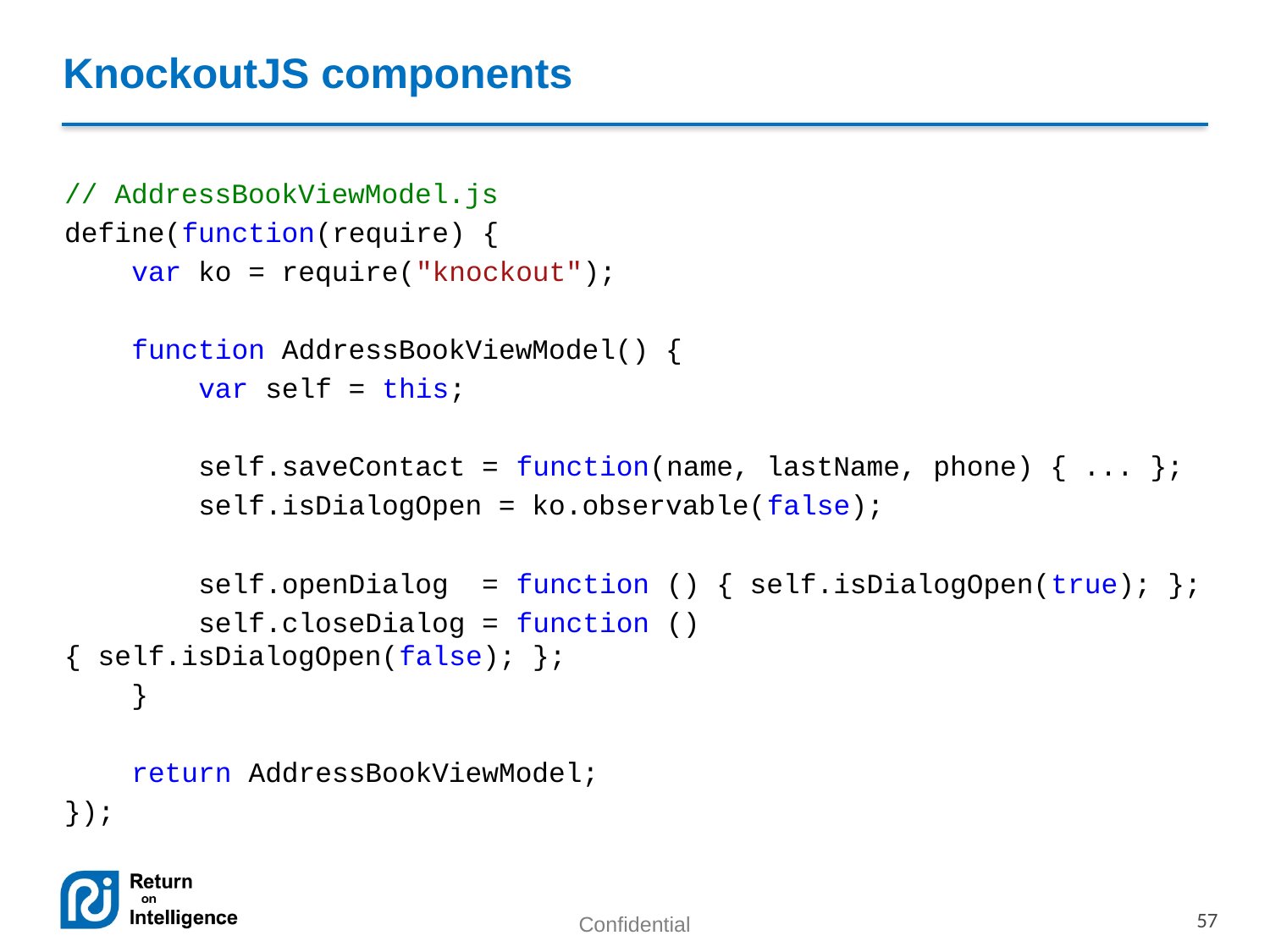

# KnockoutJS components
// AddressBookViewModel.js
define(function(require) {
    var ko = require("knockout");

    function AddressBookViewModel() {
        var self = this;

        self.saveContact = function(name, lastName, phone) { ... };
        self.isDialogOpen = ko.observable(false);

        self.openDialog  = function () { self.isDialogOpen(true); };
        self.closeDialog = function () { self.isDialogOpen(false); };
    }

    return AddressBookViewModel;
});